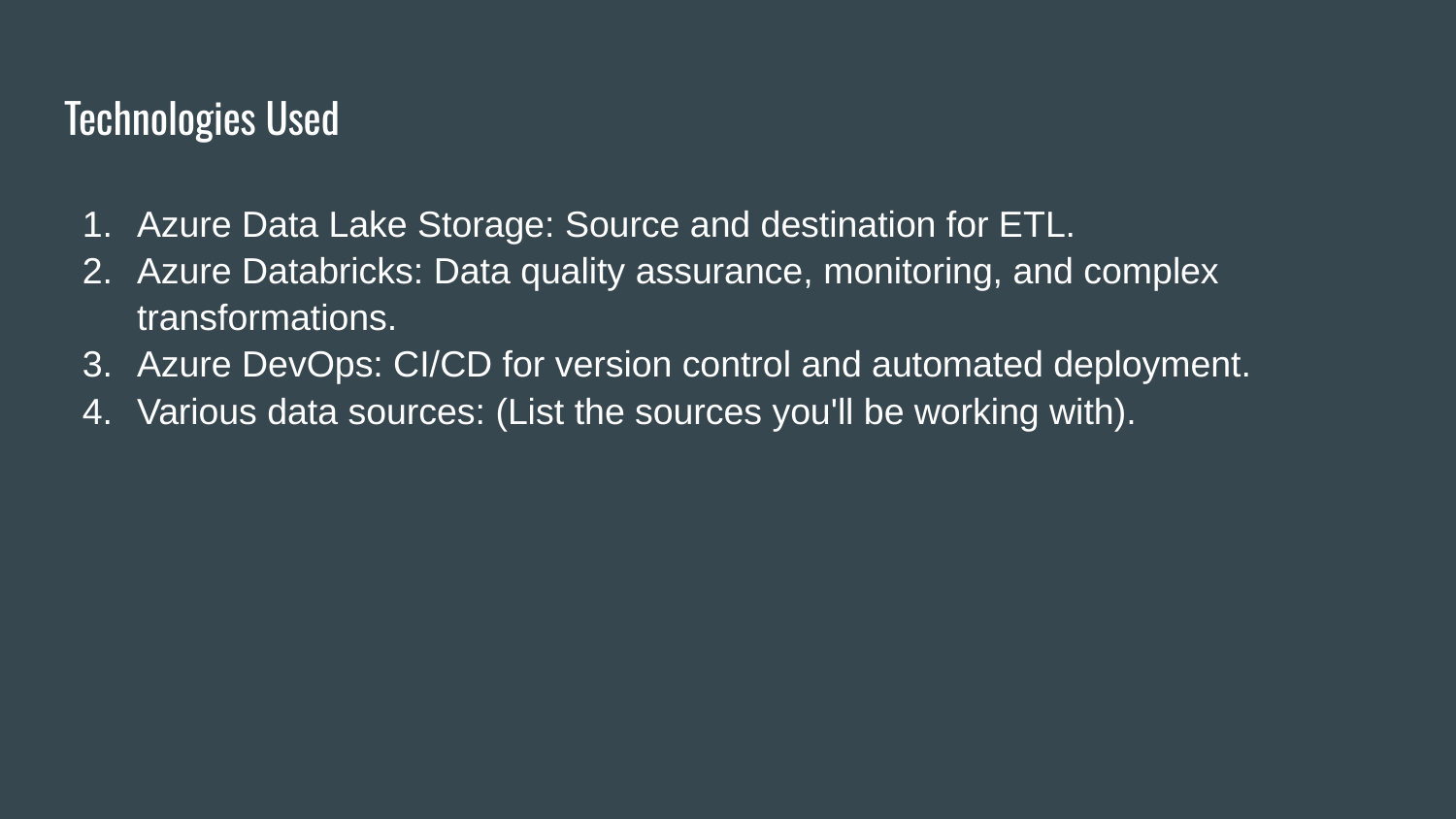

# Technologies Used
Azure Data Lake Storage: Source and destination for ETL.
Azure Databricks: Data quality assurance, monitoring, and complex transformations.
Azure DevOps: CI/CD for version control and automated deployment.
Various data sources: (List the sources you'll be working with).